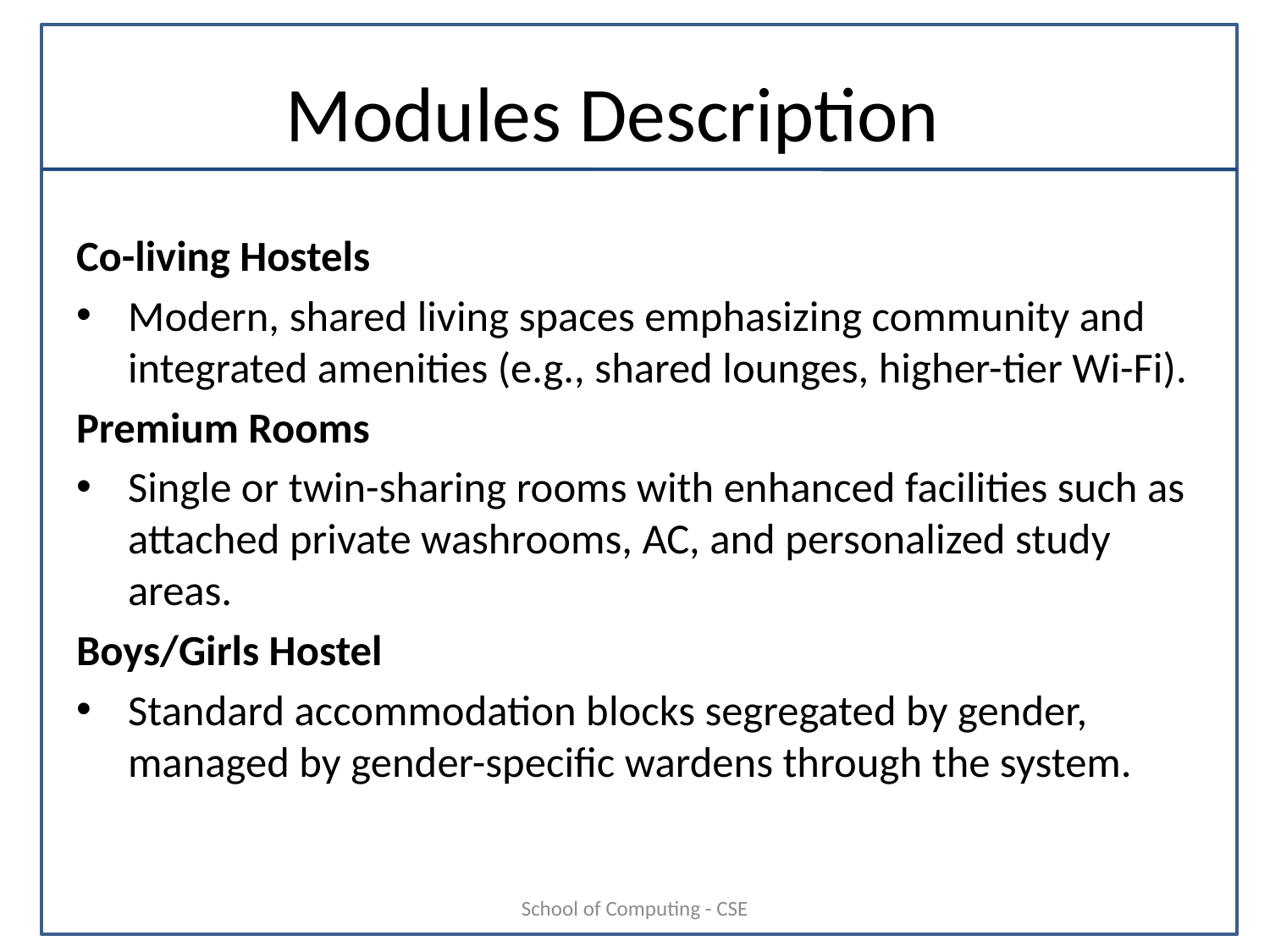

# Modules Description
Co-living Hostels
Modern, shared living spaces emphasizing community and integrated amenities (e.g., shared lounges, higher-tier Wi-Fi).
Premium Rooms
Single or twin-sharing rooms with enhanced facilities such as attached private washrooms, AC, and personalized study areas.
Boys/Girls Hostel
Standard accommodation blocks segregated by gender, managed by gender-specific wardens through the system.

School of Computing - CSE
12